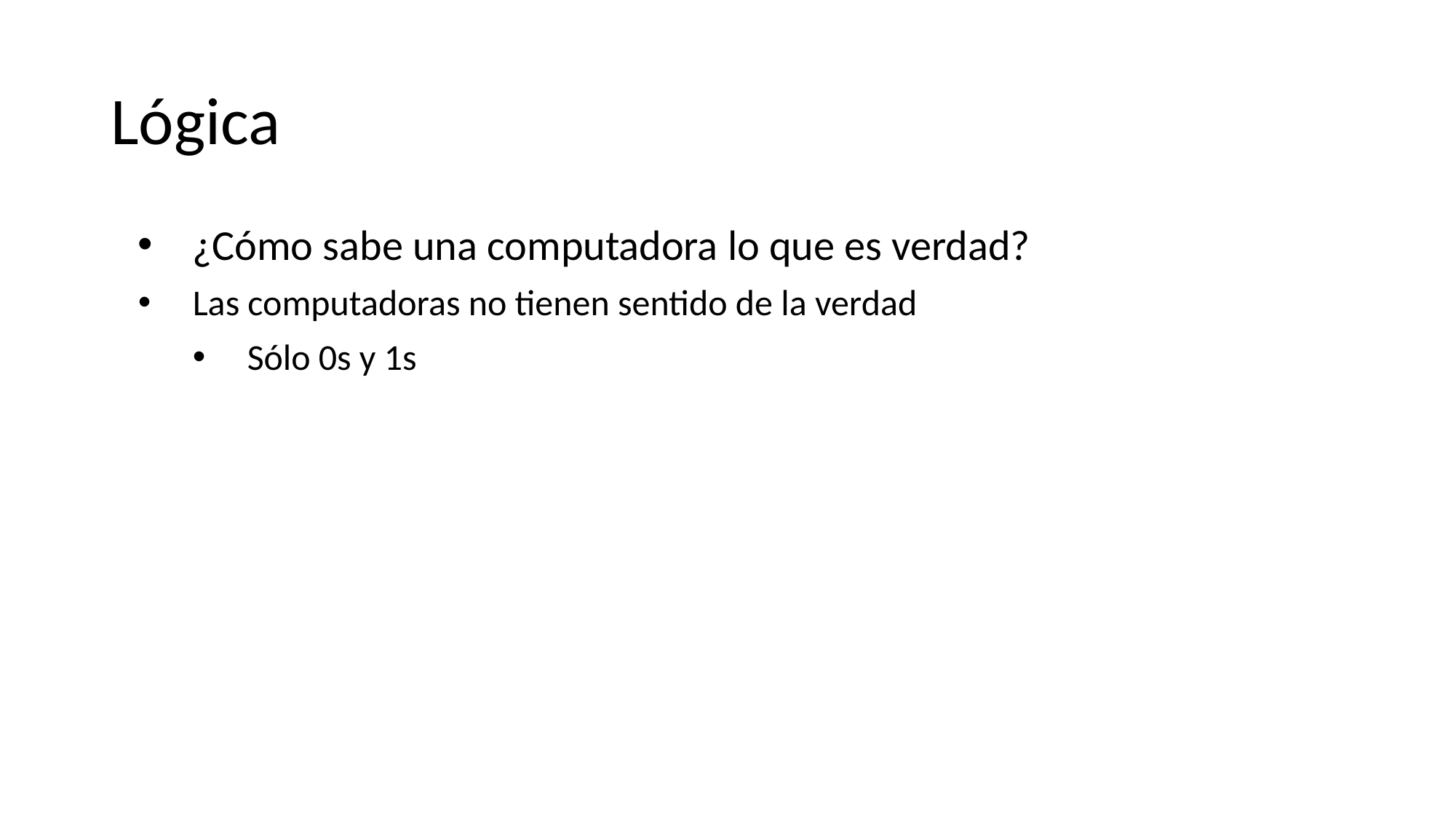

# Lógica
¿Cómo sabe una computadora lo que es verdad?
Las computadoras no tienen sentido de la verdad
Sólo 0s y 1s